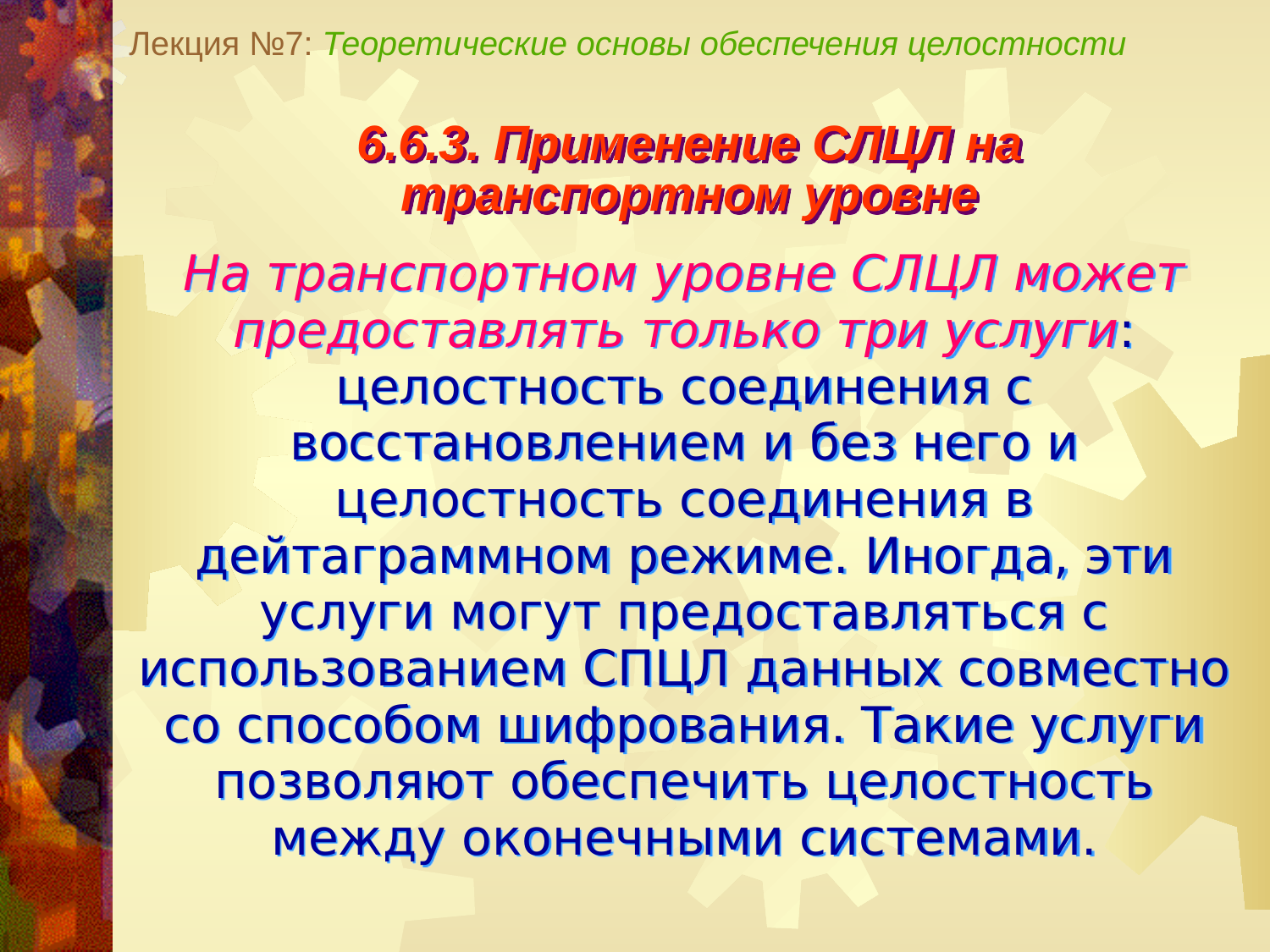

Лекция №7: Теоретические основы обеспечения целостности
6.6.3. Применение СЛЦЛ на
транспортном уровне
На транспортном уровне СЛЦЛ может предоставлять только три услуги: целостность соединения с восстановлением и без него и целостность соединения в дейтаграммном режиме. Иногда, эти услуги могут предоставляться с использованием СПЦЛ данных совместно со способом шифрования. Такие услуги позволяют обеспечить целостность между оконечными системами.